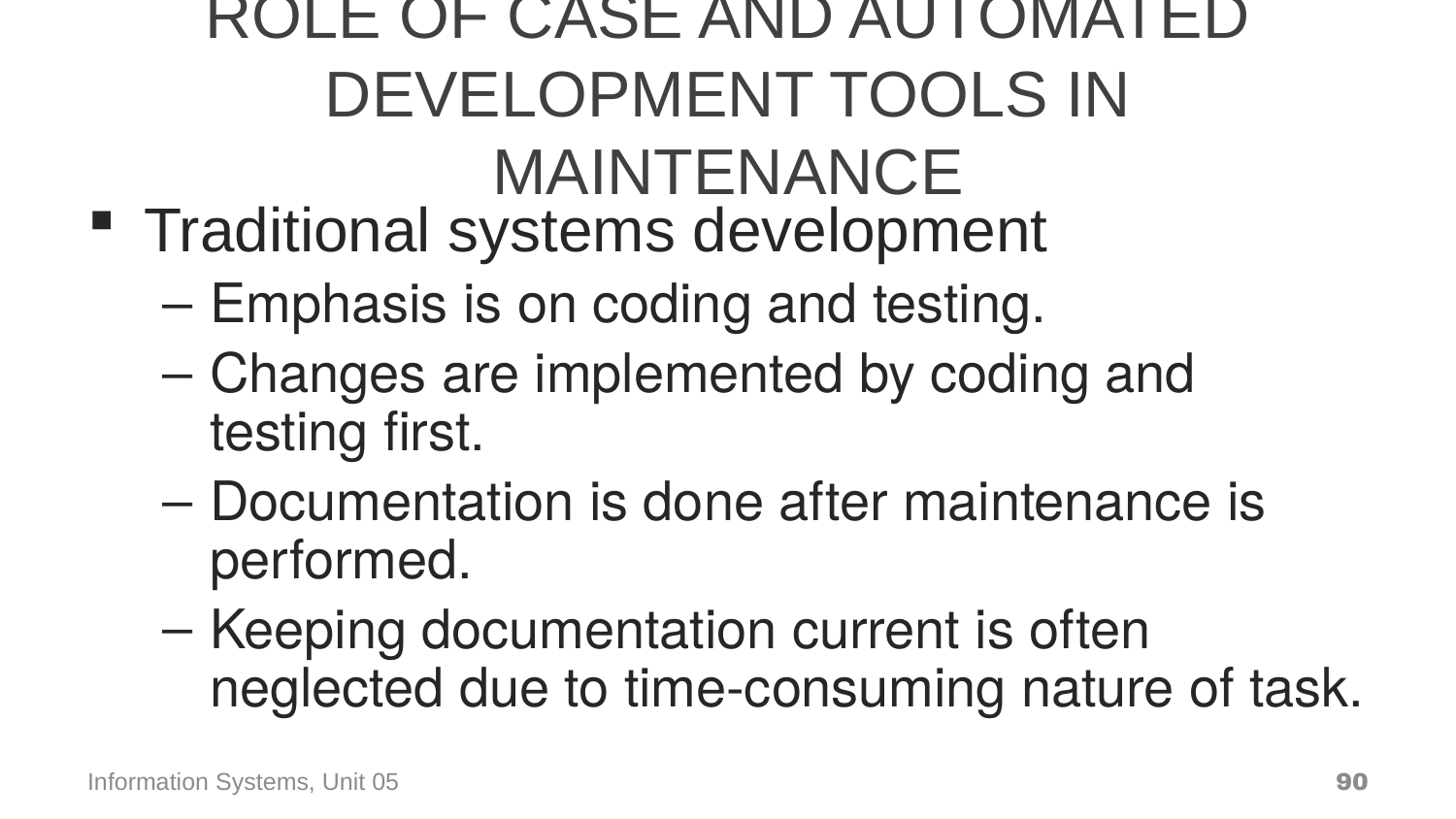

# Role of CASE and Automated Development Tools in Maintenance
Traditional systems development
Emphasis is on coding and testing.
Changes are implemented by coding and testing first.
Documentation is done after maintenance is performed.
Keeping documentation current is often neglected due to time-consuming nature of task.
Information Systems, Unit 05
90